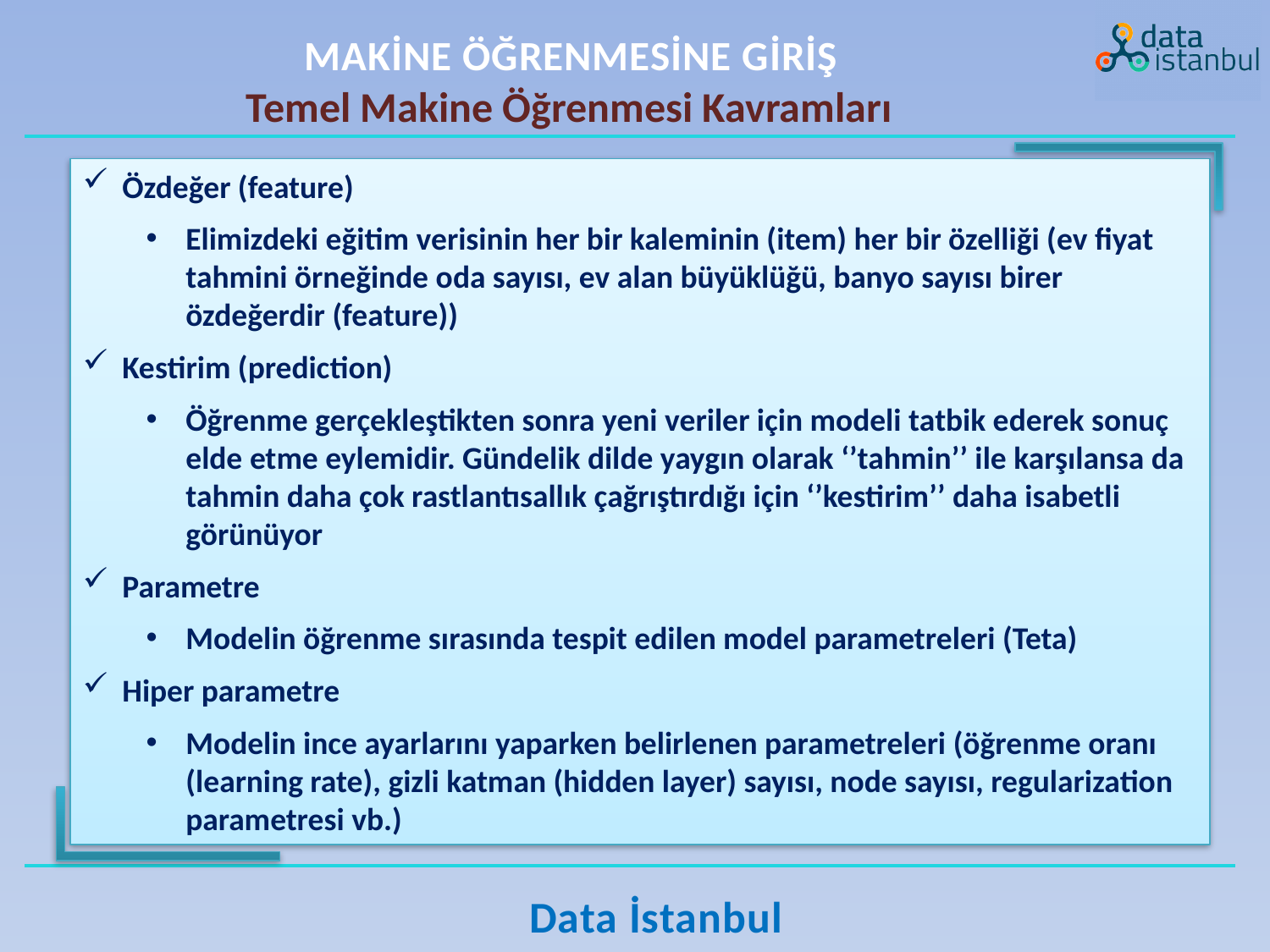

MAKİNE ÖĞRENMESİNE GİRİŞ
Temel Makine Öğrenmesi Kavramları

Özdeğer (feature)
Elimizdeki eğitim verisinin her bir kaleminin (item) her bir özelliği (ev fiyat tahmini örneğinde oda sayısı, ev alan büyüklüğü, banyo sayısı birer özdeğerdir (feature))
Kestirim (prediction)
Öğrenme gerçekleştikten sonra yeni veriler için modeli tatbik ederek sonuç elde etme eylemidir. Gündelik dilde yaygın olarak ‘’tahmin’’ ile karşılansa da tahmin daha çok rastlantısallık çağrıştırdığı için ‘’kestirim’’ daha isabetli görünüyor
Parametre
Modelin öğrenme sırasında tespit edilen model parametreleri (Teta)
Hiper parametre
Modelin ince ayarlarını yaparken belirlenen parametreleri (öğrenme oranı (learning rate), gizli katman (hidden layer) sayısı, node sayısı, regularization parametresi vb.)